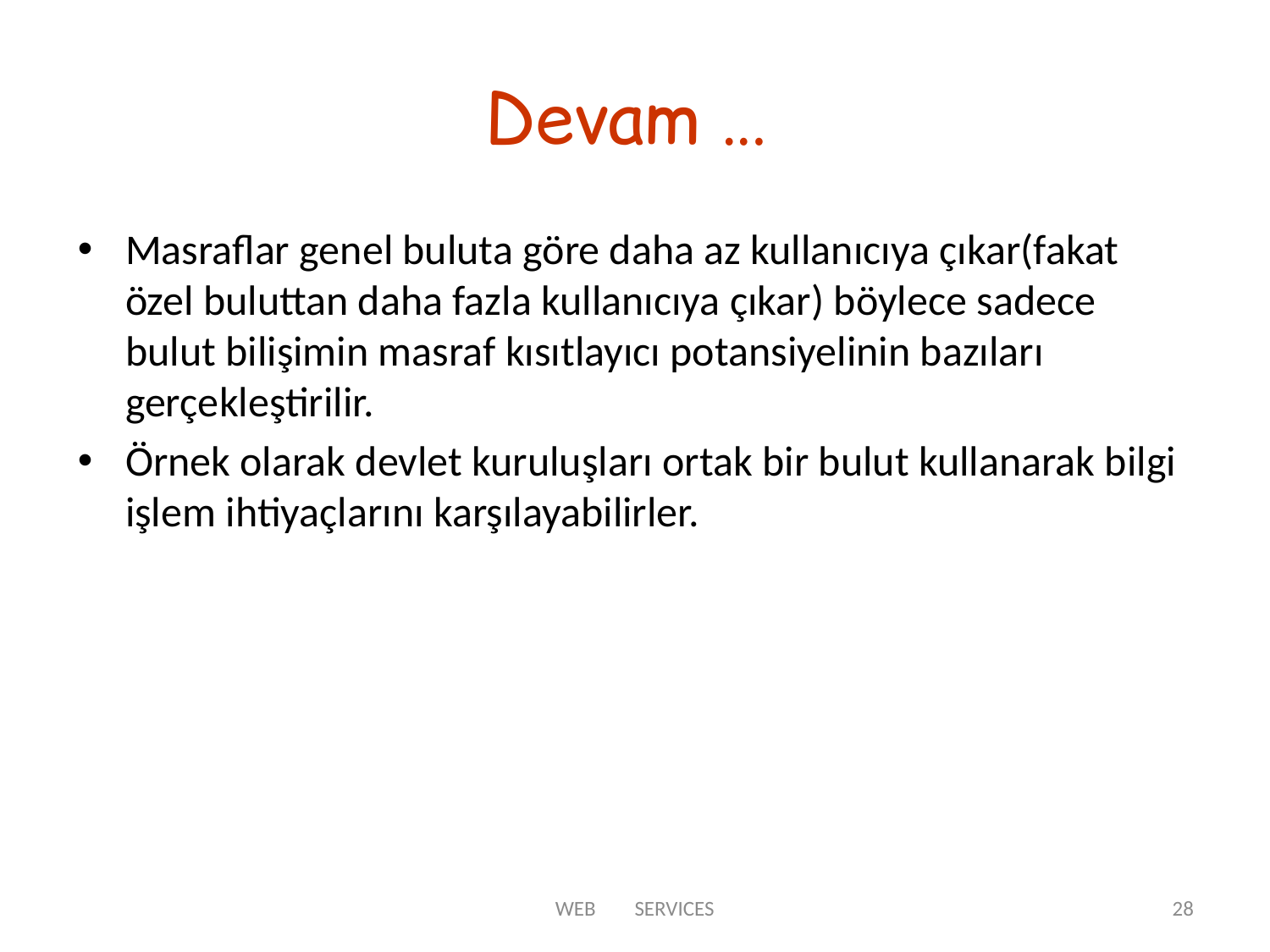

# Devam …
Masraflar genel buluta göre daha az kullanıcıya çıkar(fakat özel buluttan daha fazla kullanıcıya çıkar) böylece sadece bulut bilişimin masraf kısıtlayıcı potansiyelinin bazıları gerçekleştirilir.
Örnek olarak devlet kuruluşları ortak bir bulut kullanarak bilgi işlem ihtiyaçlarını karşılayabilirler.
WEB        SERVICES
28